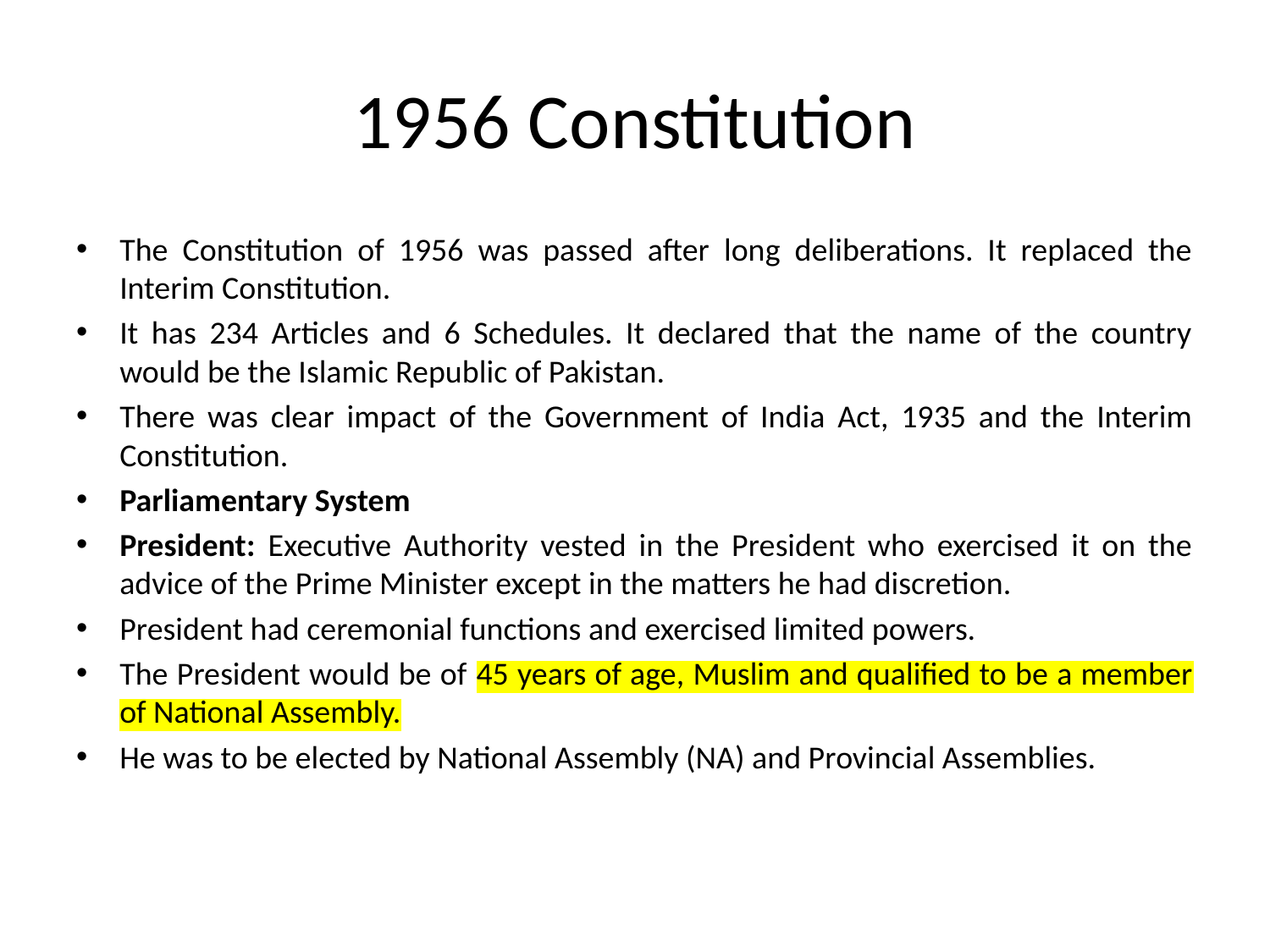

# 1956 Constitution
The Constitution of 1956 was passed after long deliberations. It replaced the Interim Constitution.
It has 234 Articles and 6 Schedules. It declared that the name of the country would be the Islamic Republic of Pakistan.
There was clear impact of the Government of India Act, 1935 and the Interim Constitution.
Parliamentary System
President: Executive Authority vested in the President who exercised it on the advice of the Prime Minister except in the matters he had discretion.
President had ceremonial functions and exercised limited powers.
The President would be of 45 years of age, Muslim and qualified to be a member of National Assembly.
He was to be elected by National Assembly (NA) and Provincial Assemblies.